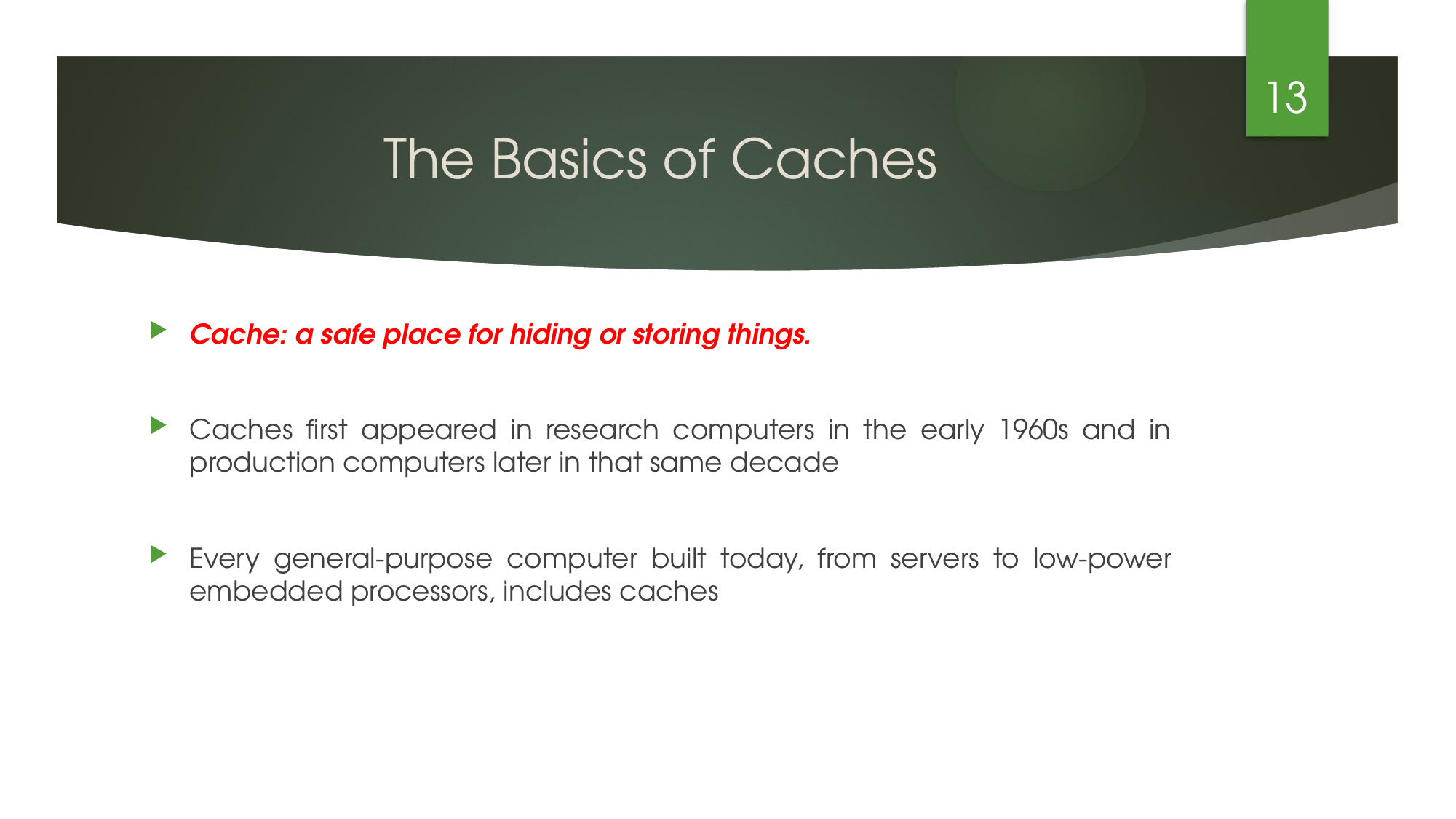

13
# The Basics of Caches
Cache: a safe place for hiding or storing things.

Caches first appeared in research computers in the early 1960s and in production computers later in that same decade

Every general-purpose computer built today, from servers to low-power embedded processors, includes caches